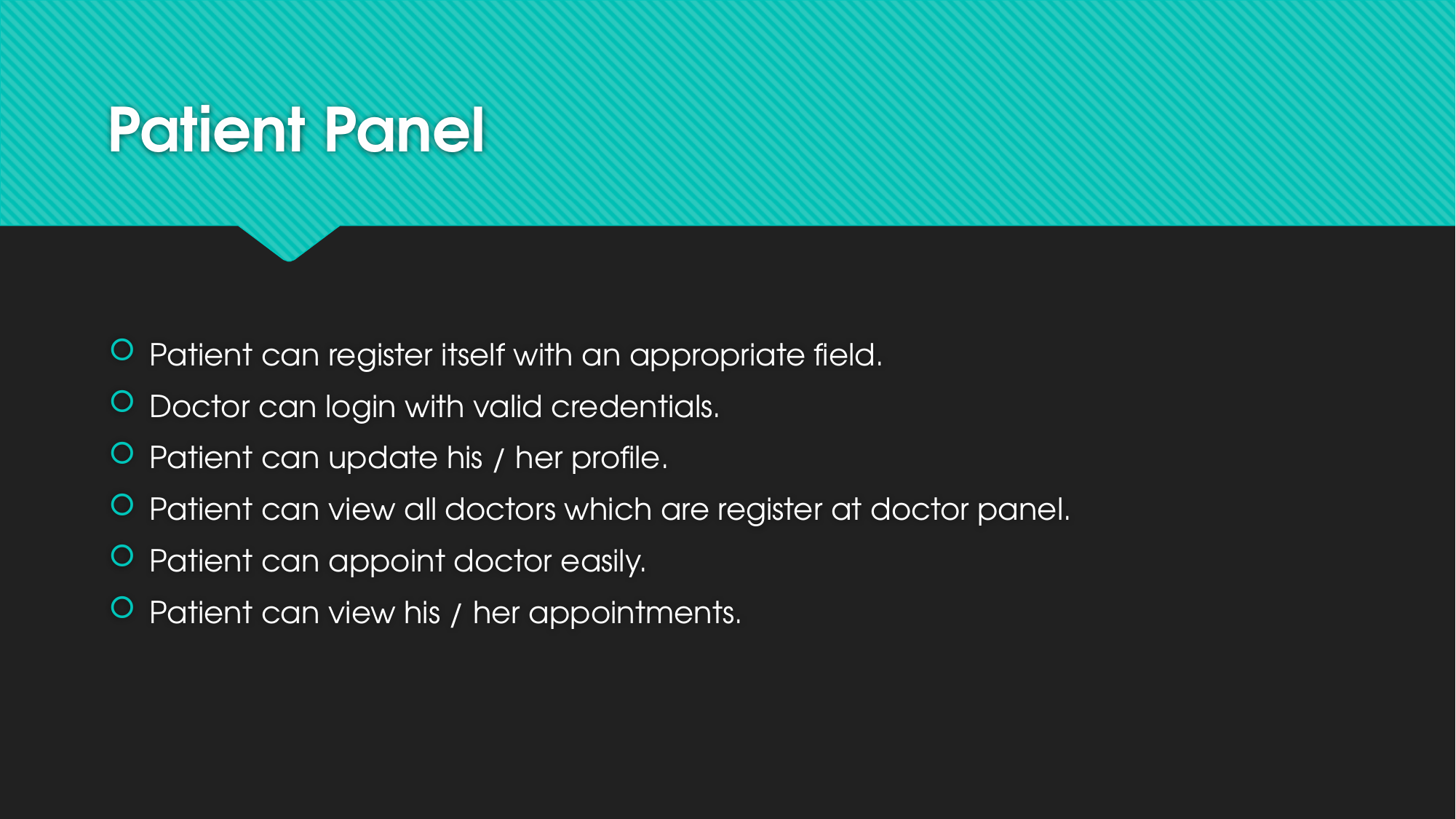

# Patient Panel
Patient can register itself with an appropriate field.
Doctor can login with valid credentials.
Patient can update his / her profile.
Patient can view all doctors which are register at doctor panel.
Patient can appoint doctor easily.
Patient can view his / her appointments.